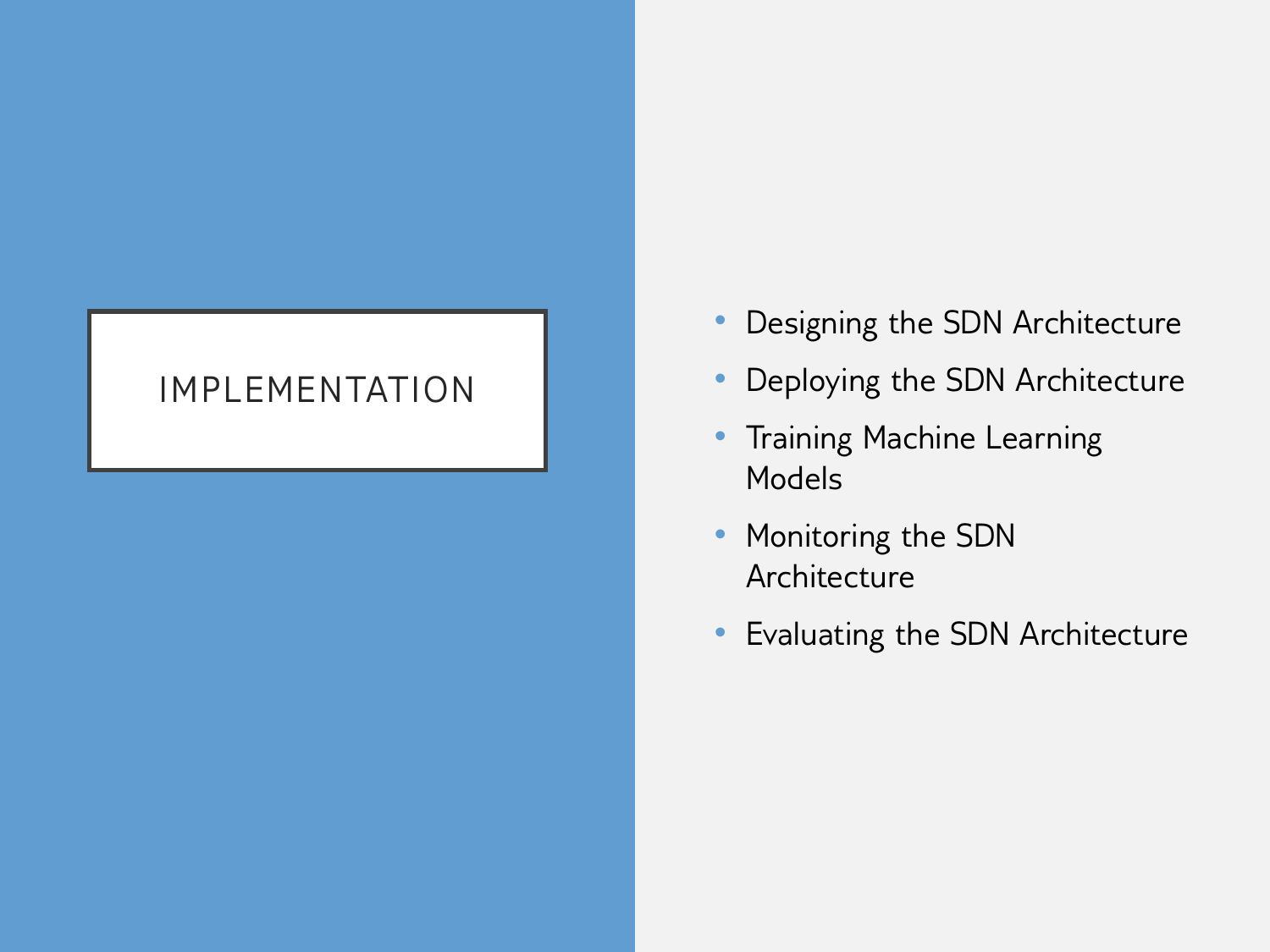

Designing the SDN Architecture
Deploying the SDN Architecture
Training Machine Learning Models
Monitoring the SDN Architecture
Evaluating the SDN Architecture
# Implementation